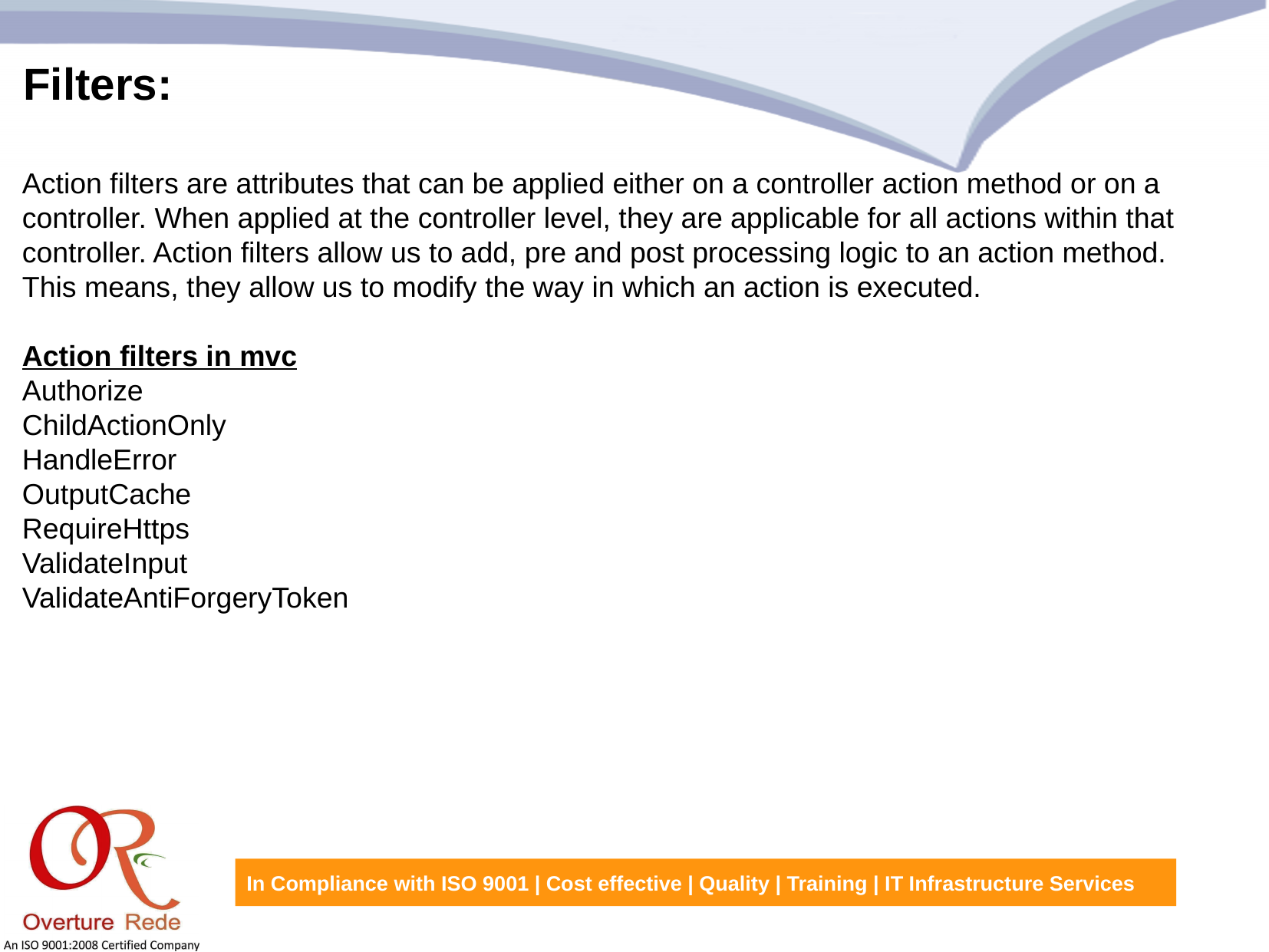

Filters:
Action filters are attributes that can be applied either on a controller action method or on a controller. When applied at the controller level, they are applicable for all actions within that controller. Action filters allow us to add, pre and post processing logic to an action method. This means, they allow us to modify the way in which an action is executed.

Action filters in mvc
Authorize 
ChildActionOnly
HandleError
OutputCache 
RequireHttps
ValidateInput
ValidateAntiForgeryToken